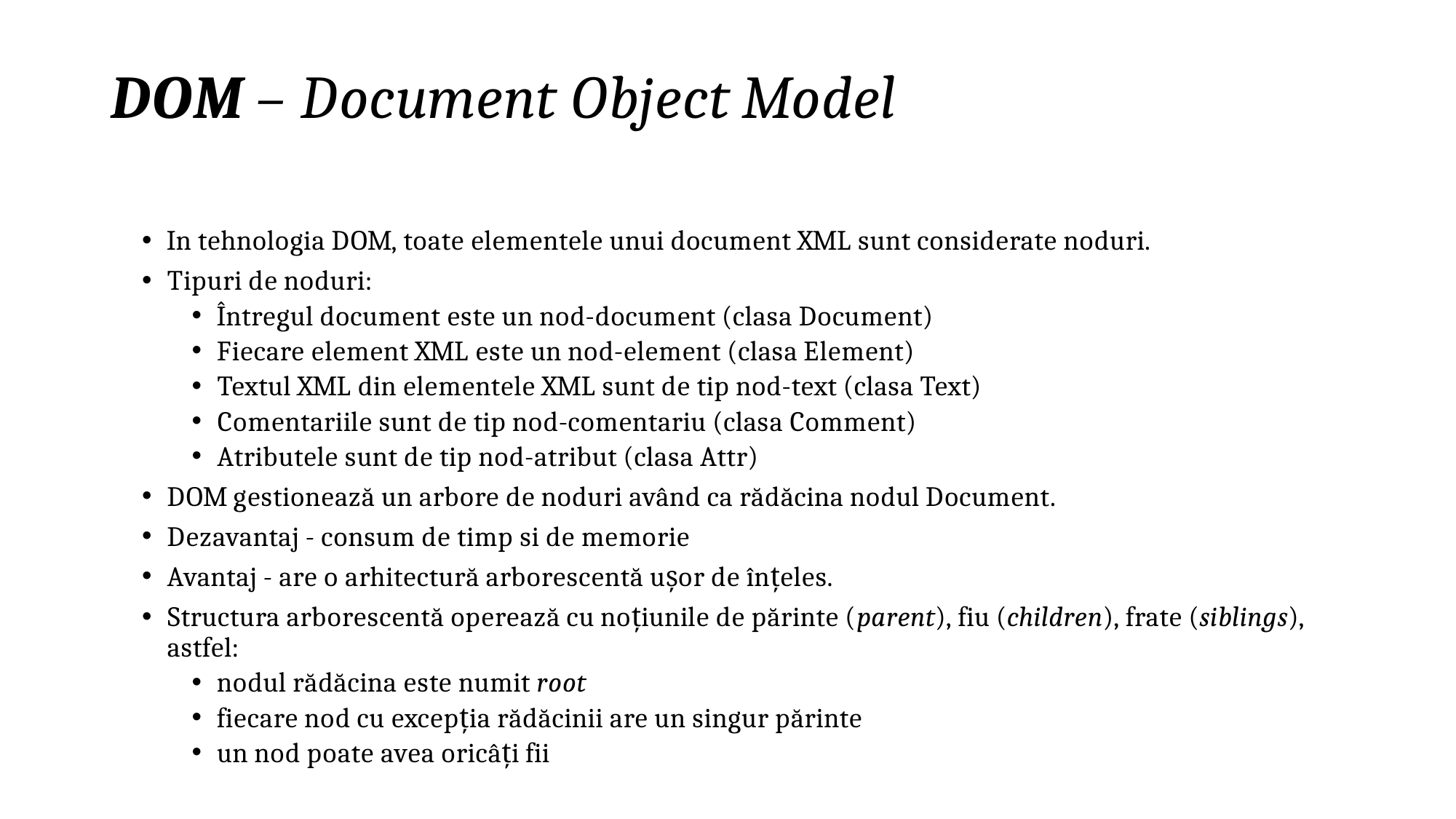

# DOM – Document Object Model
In tehnologia DOM, toate elementele unui document XML sunt considerate noduri.
Tipuri de noduri:
Întregul document este un nod-document (clasa Document)
Fiecare element XML este un nod-element (clasa Element)
Textul XML din elementele XML sunt de tip nod-text (clasa Text)
Comentariile sunt de tip nod-comentariu (clasa Comment)
Atributele sunt de tip nod-atribut (clasa Attr)
DOM gestionează un arbore de noduri având ca rădăcina nodul Document.
Dezavantaj - consum de timp si de memorie
Avantaj - are o arhitectură arborescentă ușor de înțeles.
Structura arborescentă operează cu noțiunile de părinte (parent), fiu (children), frate (siblings), astfel:
nodul rădăcina este numit root
fiecare nod cu excepția rădăcinii are un singur părinte
un nod poate avea oricâți fii